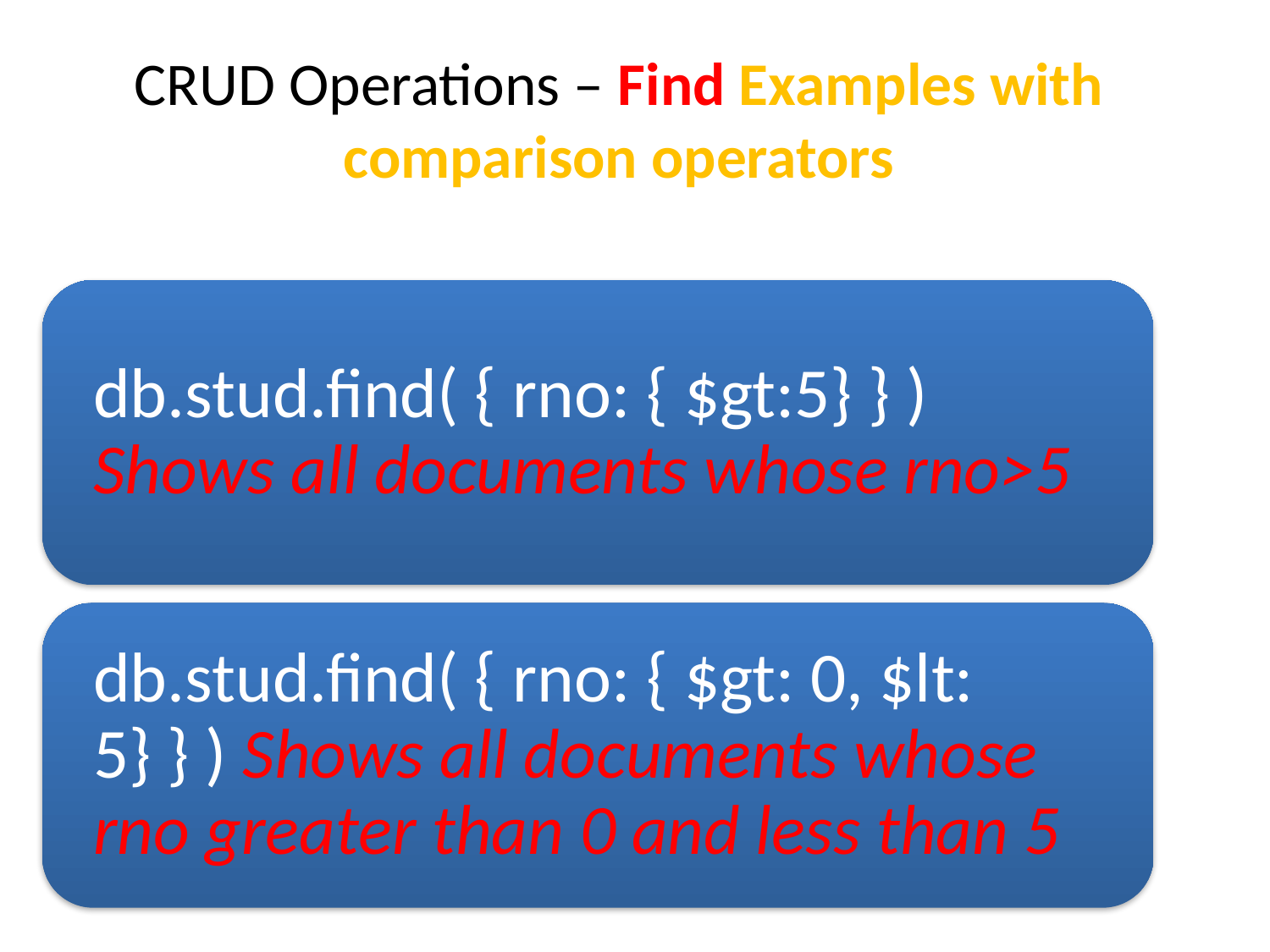

# CRUD Operations – Find Examples with comparison operators
db.stud.find( { rno: { $gt:5} } )   Shows all documents whose rno>5
db.stud.find( { rno: { $gt: 0, $lt: 5} } ) Shows all documents whose rno greater than 0 and less than 5